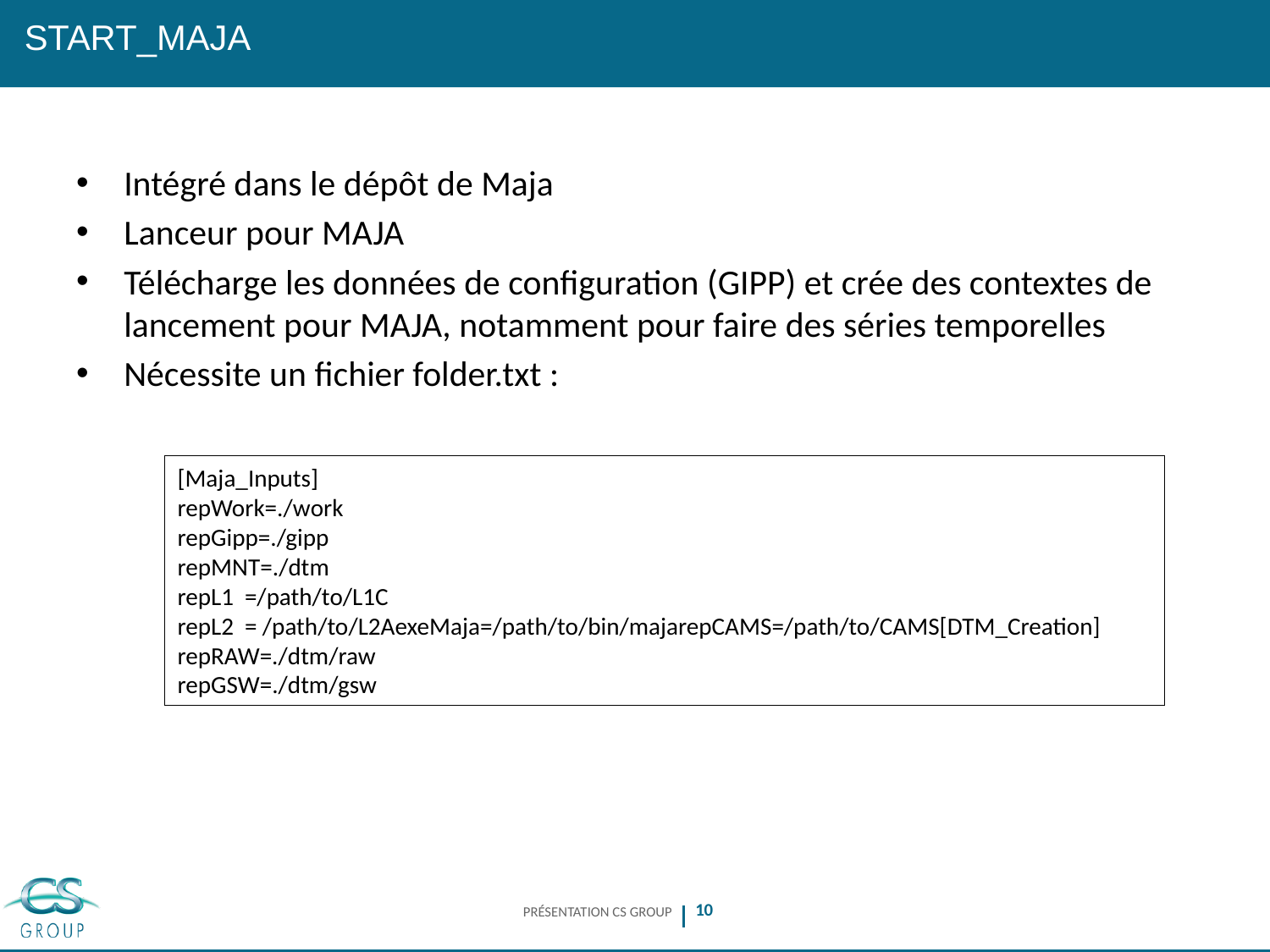

# START_MAJA
Intégré dans le dépôt de Maja
Lanceur pour MAJA
Télécharge les données de configuration (GIPP) et crée des contextes de lancement pour MAJA, notamment pour faire des séries temporelles
Nécessite un fichier folder.txt :

[Maja_Inputs]
repWork=./work
repGipp=./gipp
repMNT=./dtm
repL1  =/path/to/L1C
repL2  = /path/to/L2AexeMaja=/path/to/bin/majarepCAMS=/path/to/CAMS[DTM_Creation]
repRAW=./dtm/raw
repGSW=./dtm/gsw